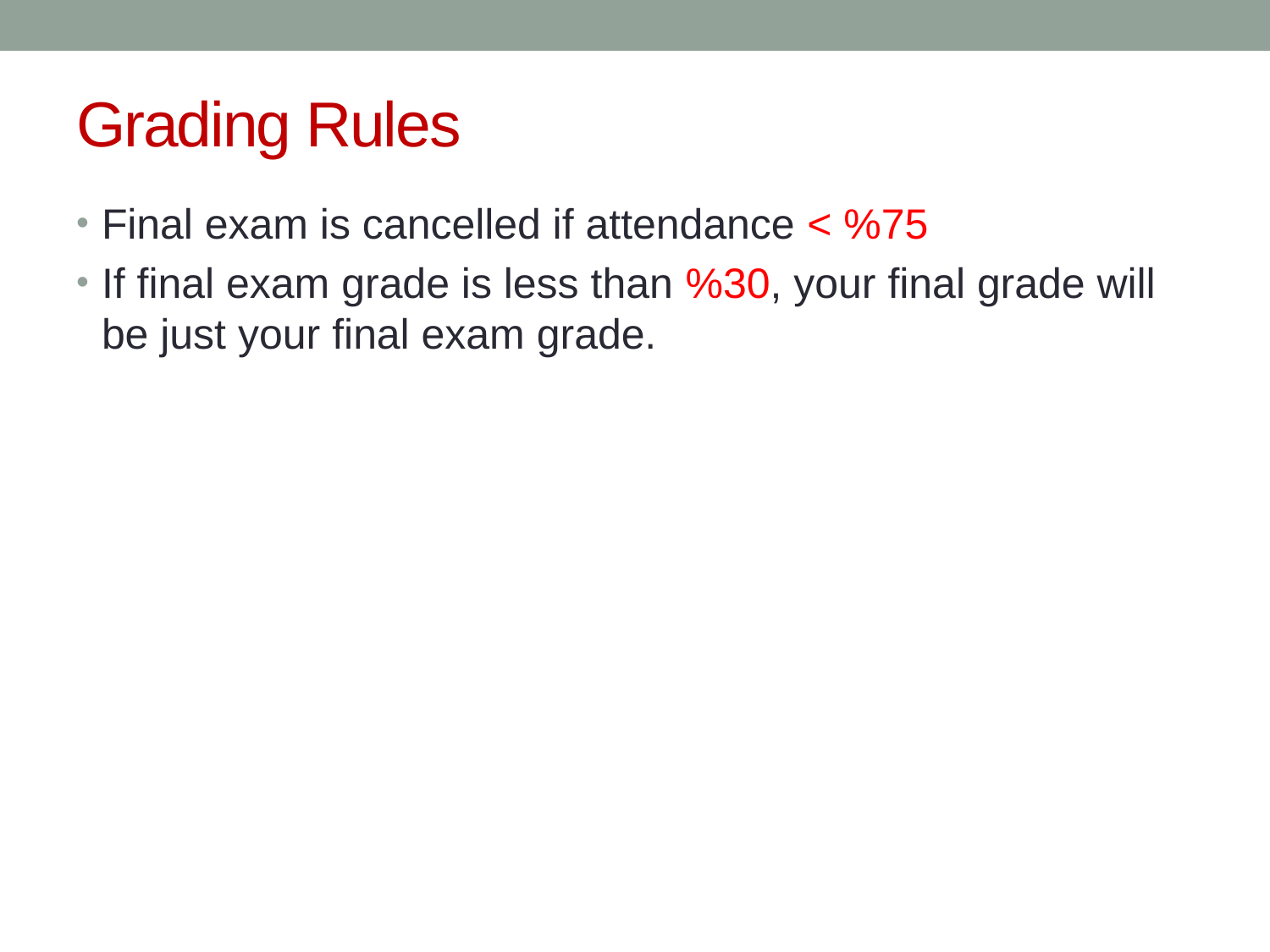

# Grading Rules
Final exam is cancelled if attendance < %75
If final exam grade is less than %30, your final grade will be just your final exam grade.